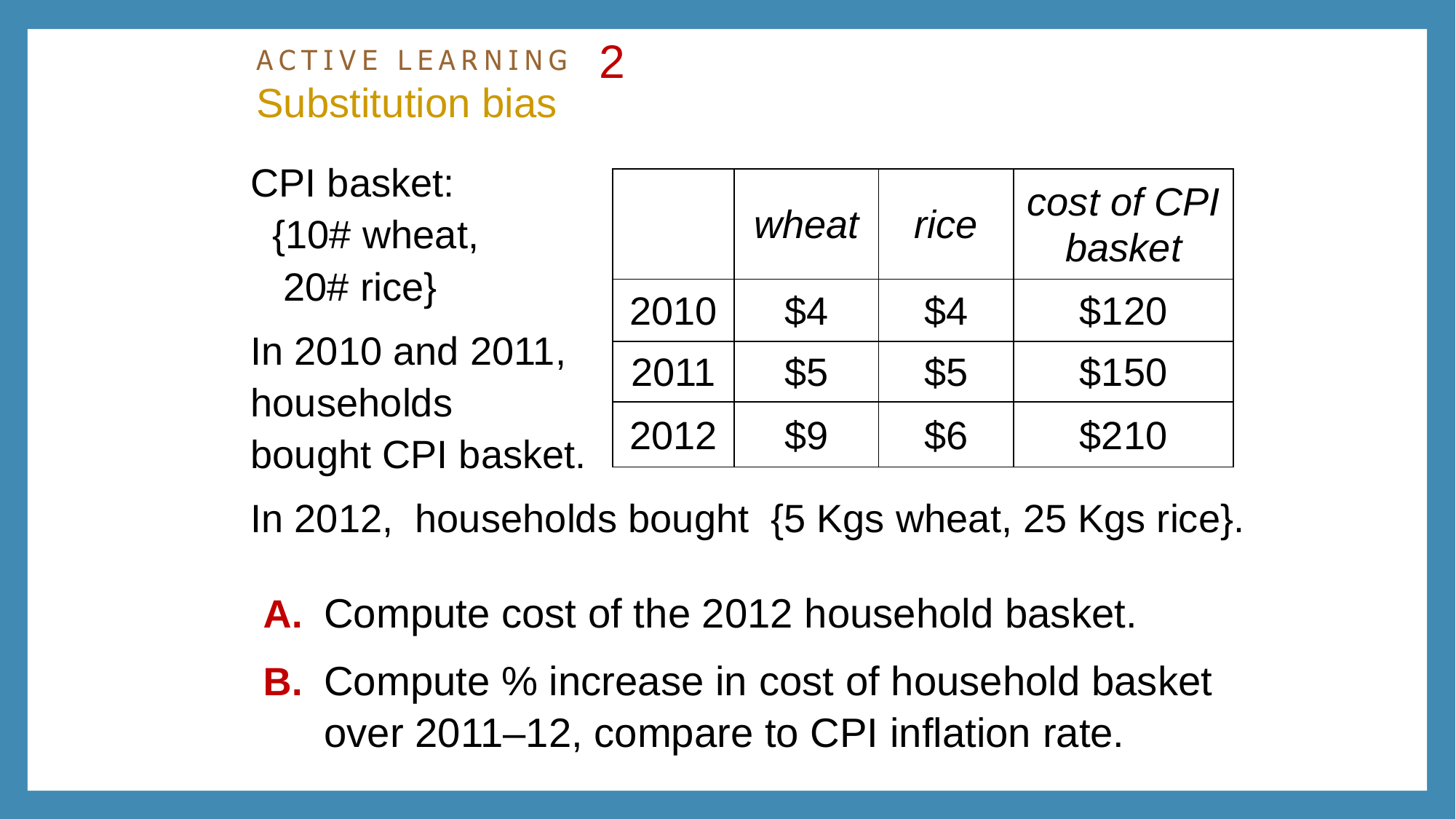

# ACTIVE LEARNING   2 Substitution bias
CPI basket:
  {10# wheat,
   20# rice}
In 2010 and 2011,
households
bought CPI basket.
In 2012,  households bought  {5 Kgs wheat, 25 Kgs rice}.
|  | wheat | rice | cost of CPI basket |
| --- | --- | --- | --- |
| 2010 | $4 | $4 | $120 |
| 2011 | $5 | $5 | $150 |
| 2012 | $9 | $6 | $210 |
A.	Compute cost of the 2012 household basket.
B.	Compute % increase in cost of household basket over 2011–12, compare to CPI inflation rate.